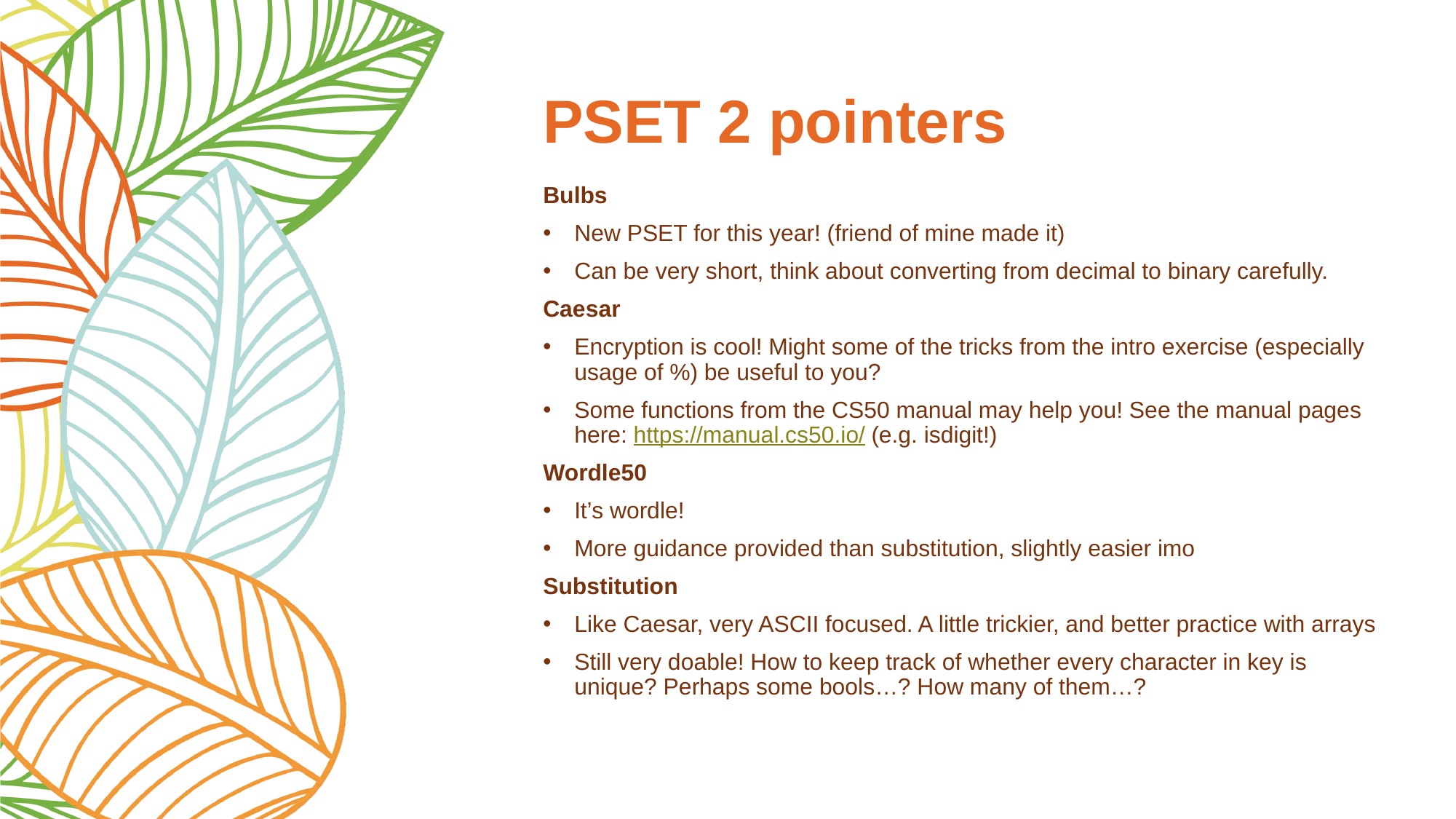

# PSET 2 pointers
Bulbs
New PSET for this year! (friend of mine made it)
Can be very short, think about converting from decimal to binary carefully.
Caesar
Encryption is cool! Might some of the tricks from the intro exercise (especially usage of %) be useful to you?
Some functions from the CS50 manual may help you! See the manual pages here: https://manual.cs50.io/ (e.g. isdigit!)
Wordle50
It’s wordle!
More guidance provided than substitution, slightly easier imo
Substitution
Like Caesar, very ASCII focused. A little trickier, and better practice with arrays
Still very doable! How to keep track of whether every character in key is unique? Perhaps some bools…? How many of them…?